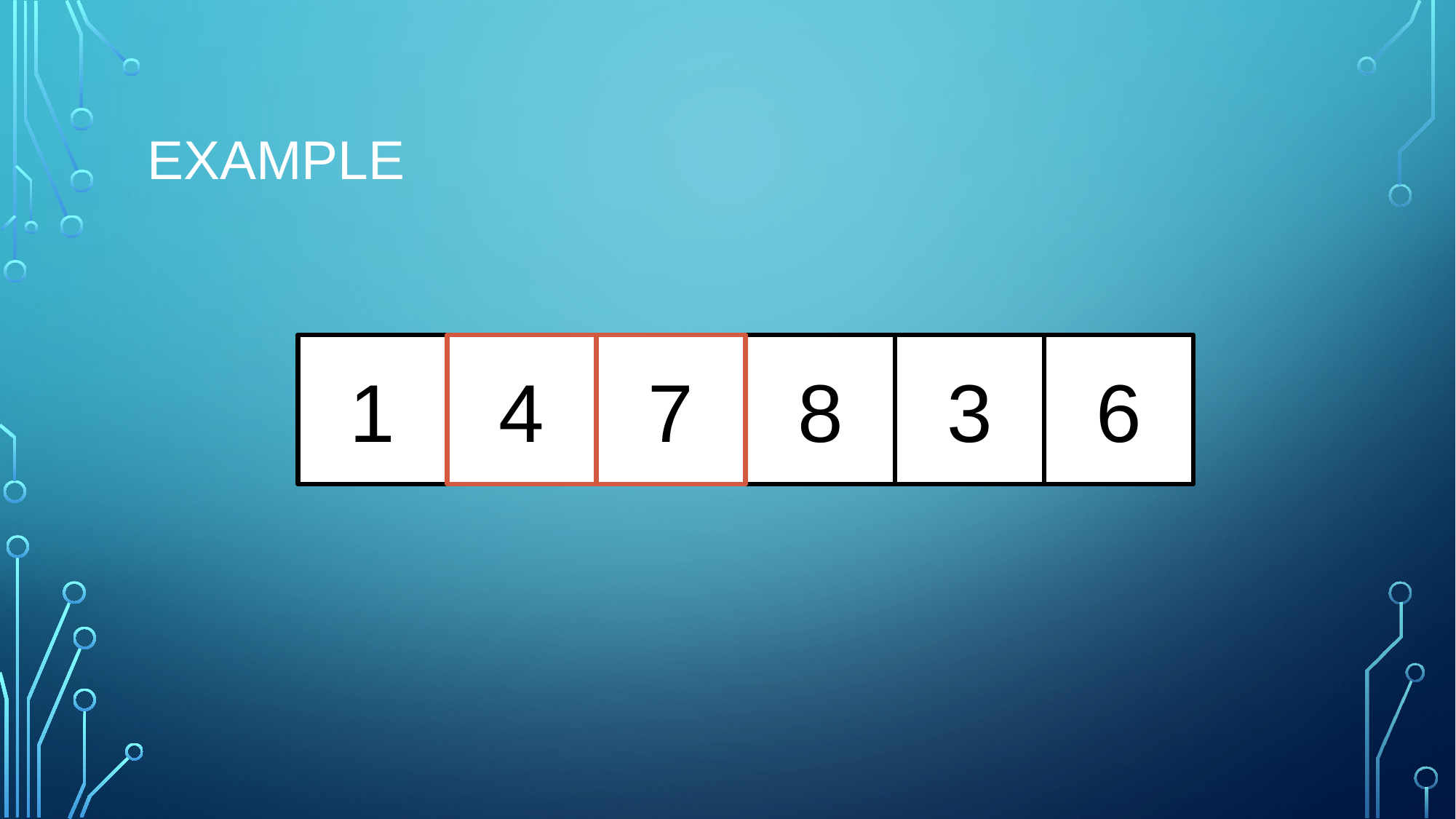

# Example
1
4
7
8
3
6